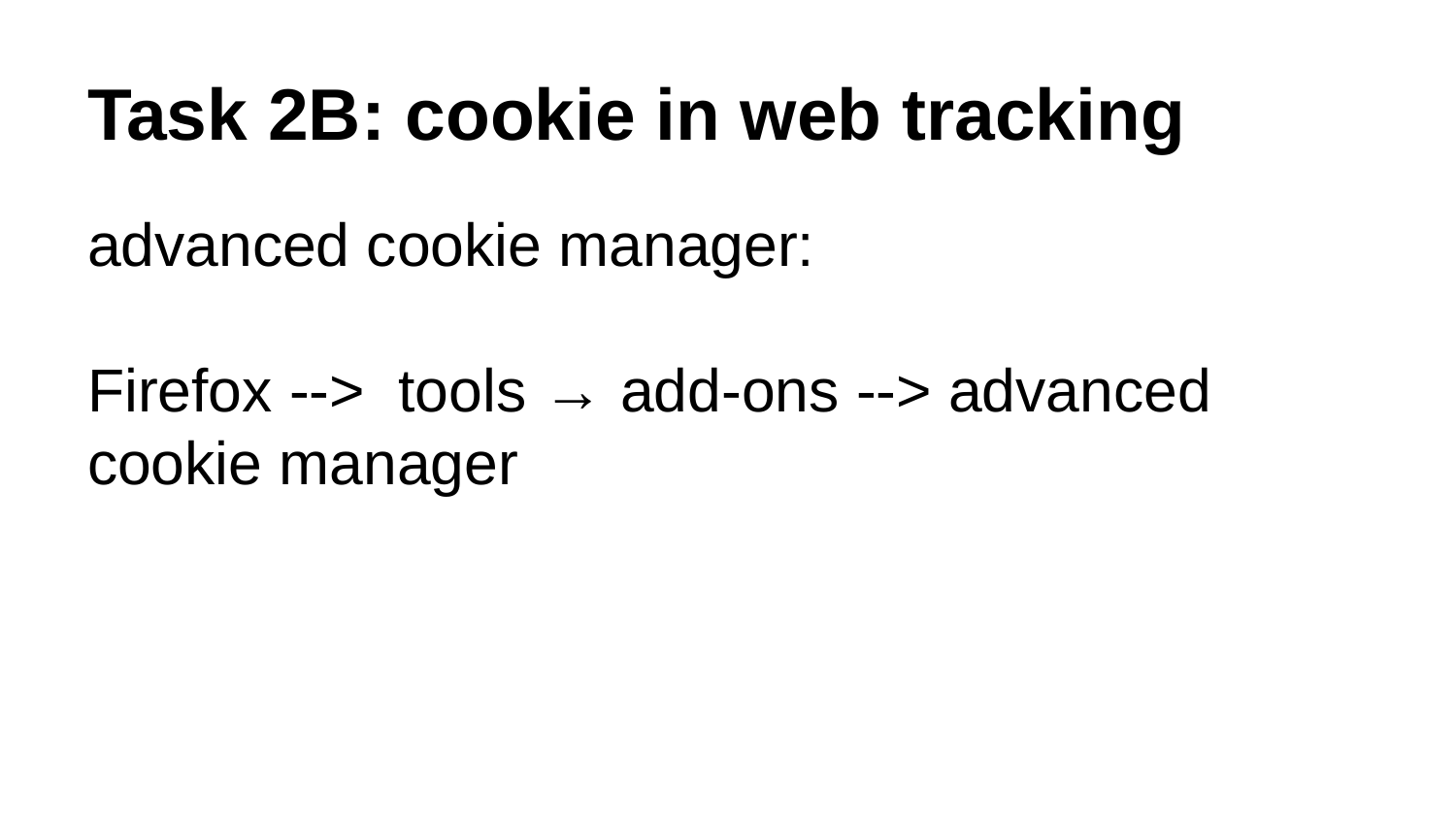

# Task 2B: cookie in web tracking
advanced cookie manager:

Firefox -->  tools → add-ons --> advanced cookie manager